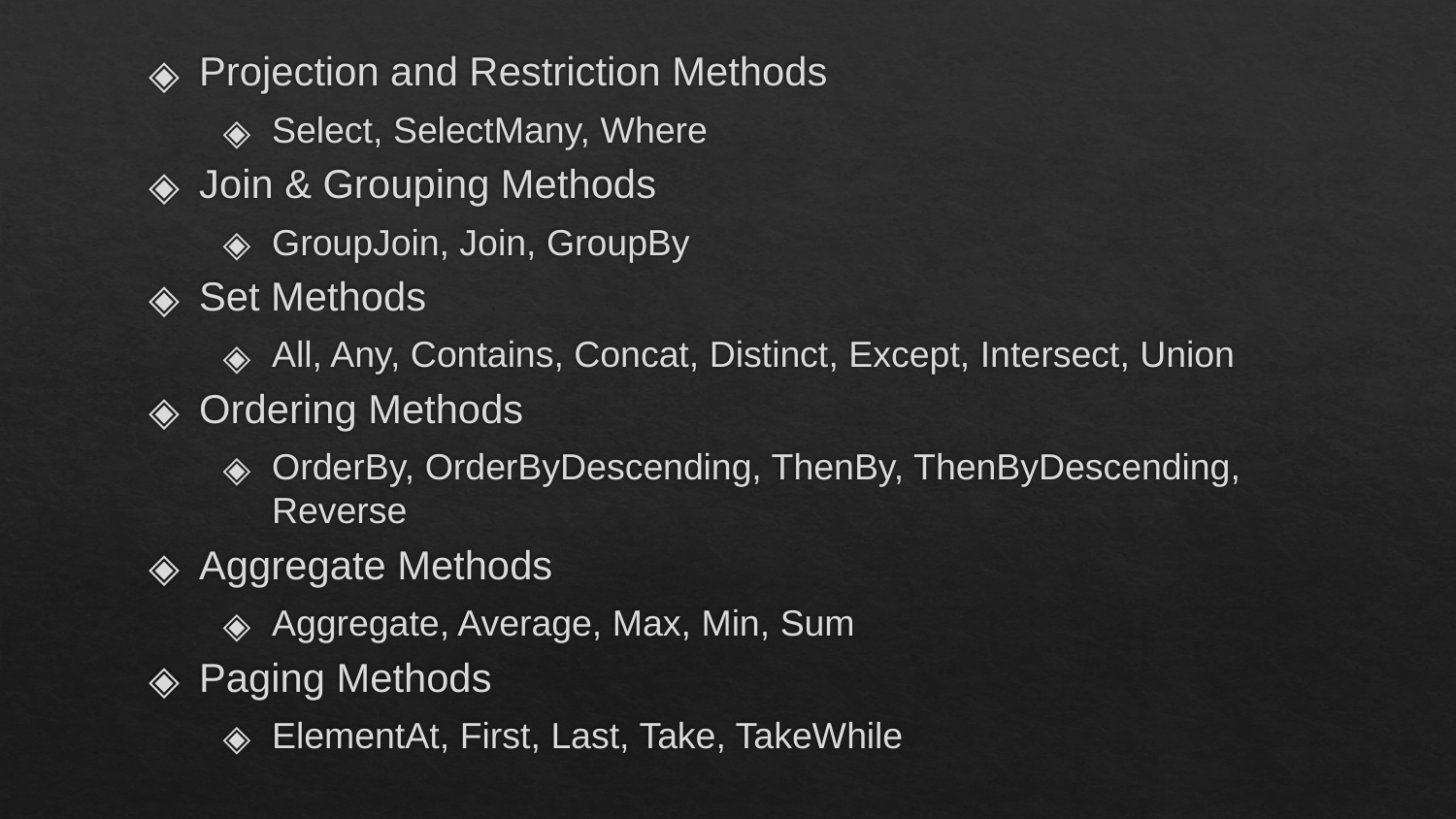

Projection and Restriction Methods
Select, SelectMany, Where
Join & Grouping Methods
GroupJoin, Join, GroupBy
Set Methods
All, Any, Contains, Concat, Distinct, Except, Intersect, Union
Ordering Methods
OrderBy, OrderByDescending, ThenBy, ThenByDescending, Reverse
Aggregate Methods
Aggregate, Average, Max, Min, Sum
Paging Methods
ElementAt, First, Last, Take, TakeWhile